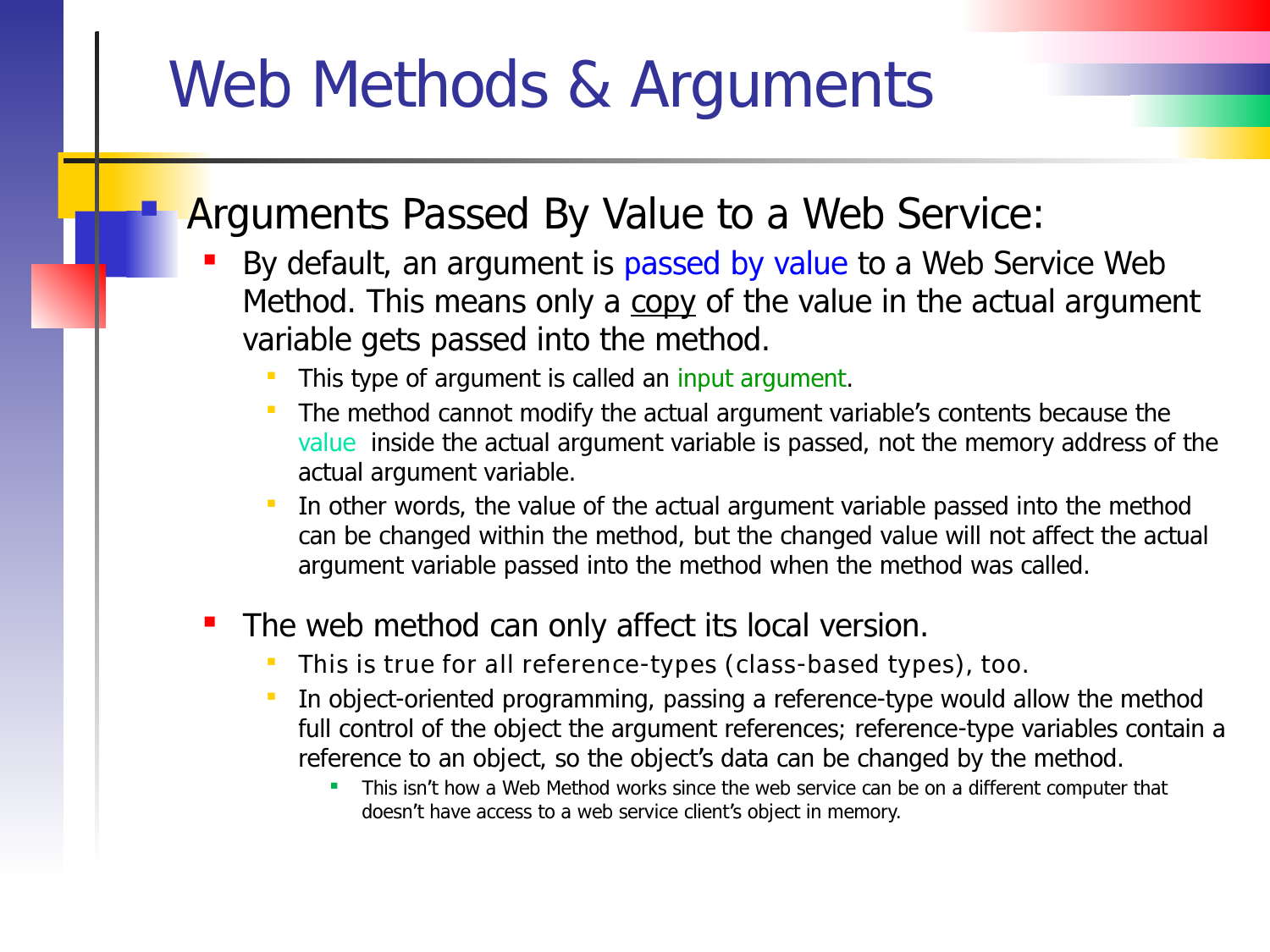

# Web Methods & Arguments
Arguments Passed By Value to a Web Service:
By default, an argument is passed by value to a Web Service Web Method. This means only a copy of the value in the actual argument variable gets passed into the method.
This type of argument is called an input argument.
The method cannot modify the actual argument variable’s contents because the value  inside the actual argument variable is passed, not the memory address of the actual argument variable.
In other words, the value of the actual argument variable passed into the method can be changed within the method, but the changed value will not affect the actual argument variable passed into the method when the method was called.

The web method can only affect its local version.
This is true for all reference-types (class-based types), too.
In object-oriented programming, passing a reference-type would allow the method full control of the object the argument references; reference-type variables contain a reference to an object, so the object’s data can be changed by the method.
This isn’t how a Web Method works since the web service can be on a different computer that doesn’t have access to a web service client’s object in memory.